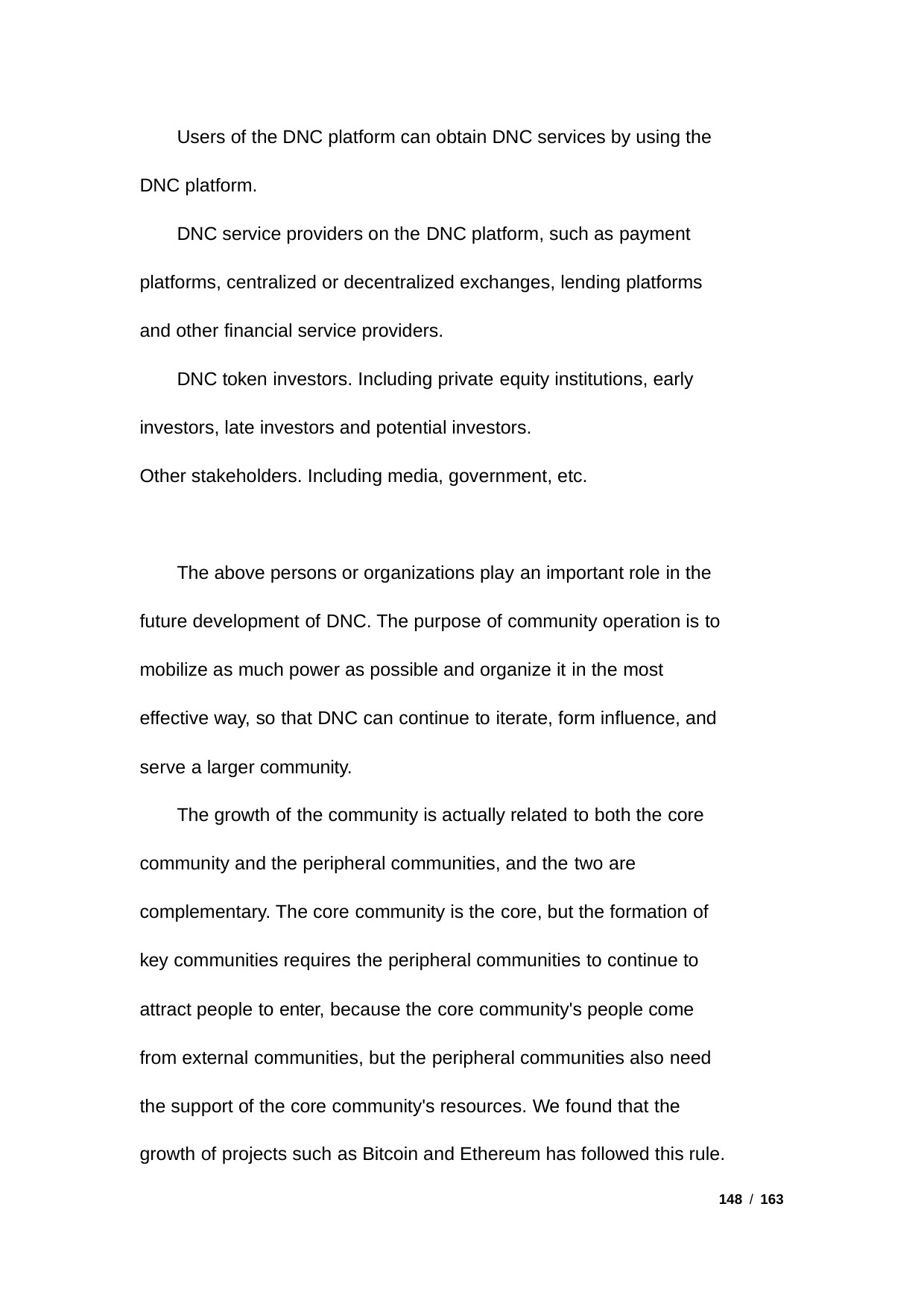

Users of the DNC platform can obtain DNC services by using the
DNC platform.
DNC service providers on the DNC platform, such as payment
platforms, centralized or decentralized exchanges, lending platforms
and other financial service providers.
DNC token investors. Including private equity institutions, early
investors, late investors and potential investors.
Other stakeholders. Including media, government, etc.
The above persons or organizations play an important role in the
future development of DNC. The purpose of community operation is to
mobilize as much power as possible and organize it in the most
effective way, so that DNC can continue to iterate, form influence, and
serve a larger community.
The growth of the community is actually related to both the core
community and the peripheral communities, and the two are
complementary. The core community is the core, but the formation of
key communities requires the peripheral communities to continue to
attract people to enter, because the core community's people come
from external communities, but the peripheral communities also need
the support of the core community's resources. We found that the
growth of projects such as Bitcoin and Ethereum has followed this rule.
148 / 163